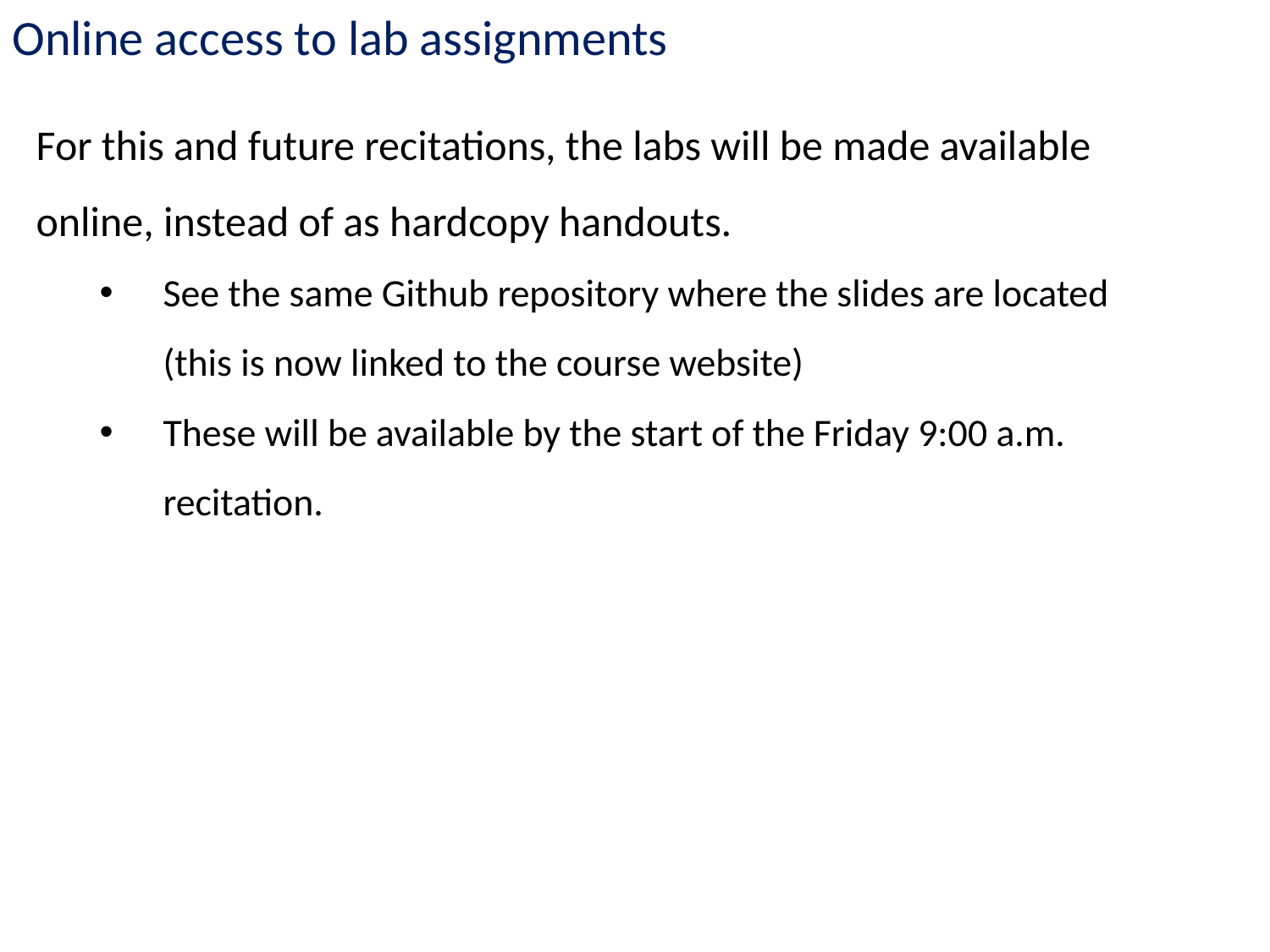

Online access to lab assignments
For this and future recitations, the labs will be made available online, instead of as hardcopy handouts.
See the same Github repository where the slides are located (this is now linked to the course website)
These will be available by the start of the Friday 9:00 a.m. recitation.